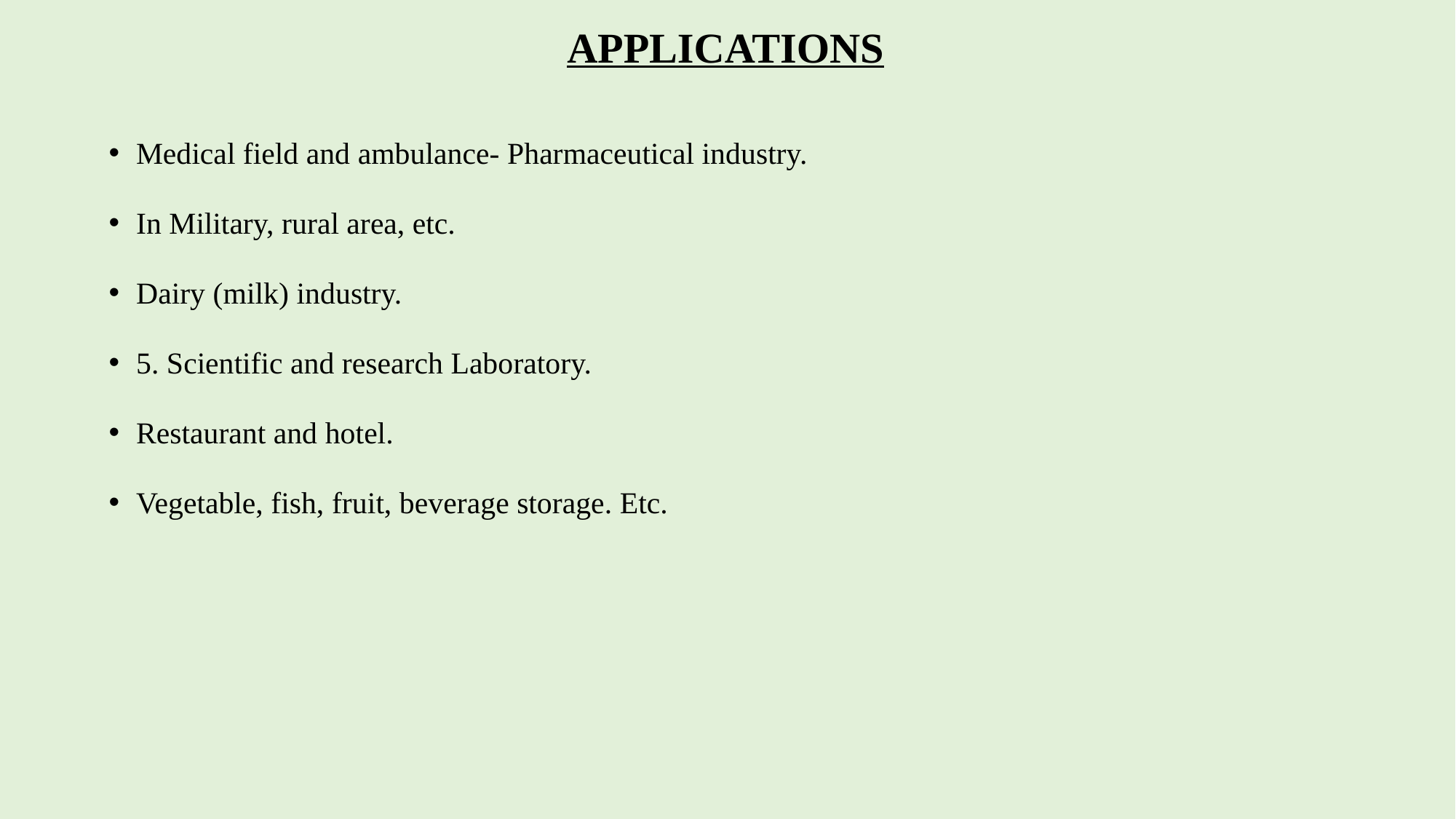

# APPLICATIONS
Medical field and ambulance- Pharmaceutical industry.
In Military, rural area, etc.
Dairy (milk) industry.
5. Scientific and research Laboratory.
Restaurant and hotel.
Vegetable, fish, fruit, beverage storage. Etc.